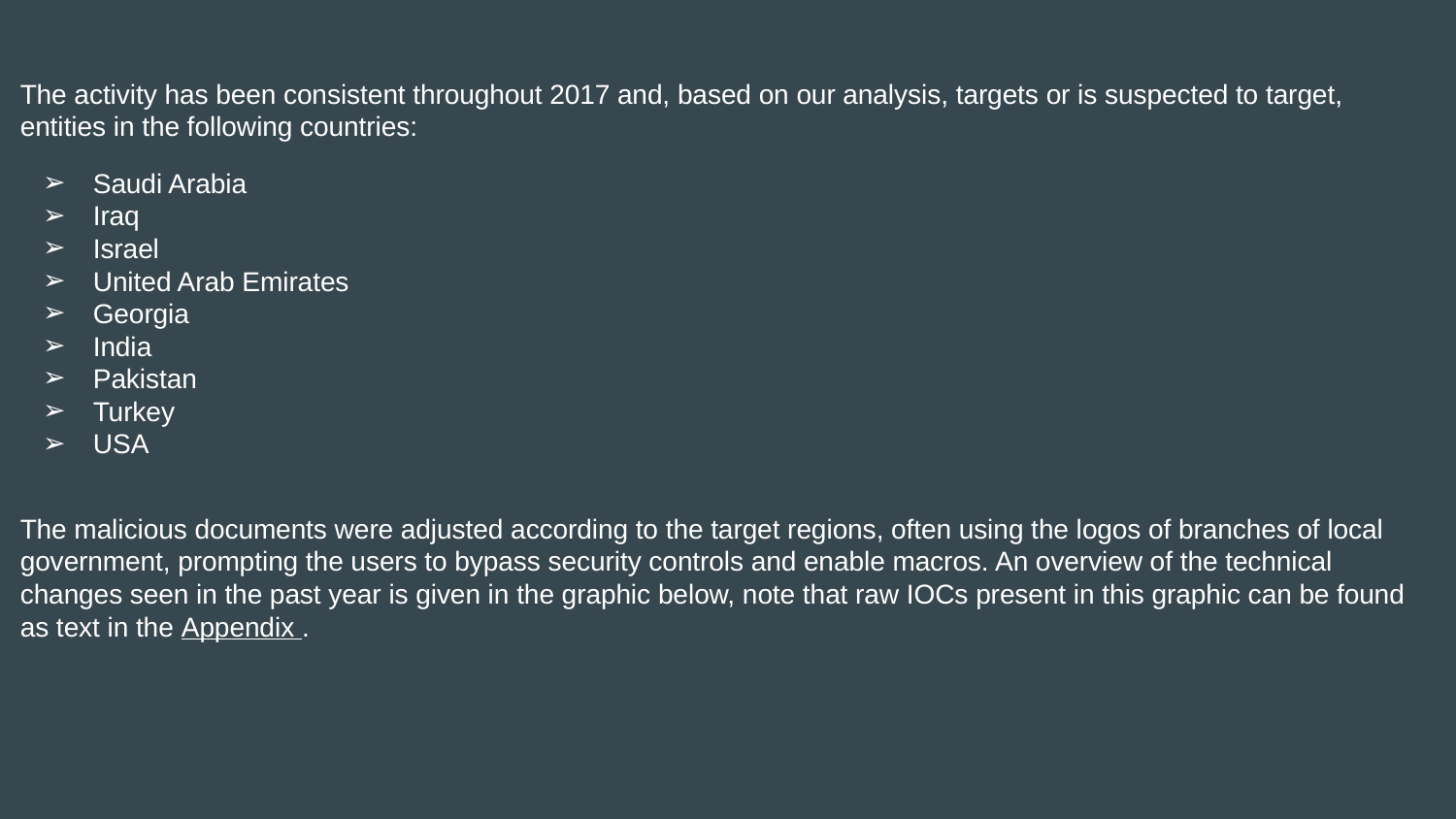

The activity has been consistent throughout 2017 and, based on our analysis, targets or is suspected to target, entities in the following countries:
Saudi Arabia
Iraq
Israel
United Arab Emirates
Georgia
India
Pakistan
Turkey
USA
The malicious documents were adjusted according to the target regions, often using the logos of branches of local government, prompting the users to bypass security controls and enable macros. An overview of the technical changes seen in the past year is given in the graphic below, note that raw IOCs present in this graphic can be found as text in the Appendix .